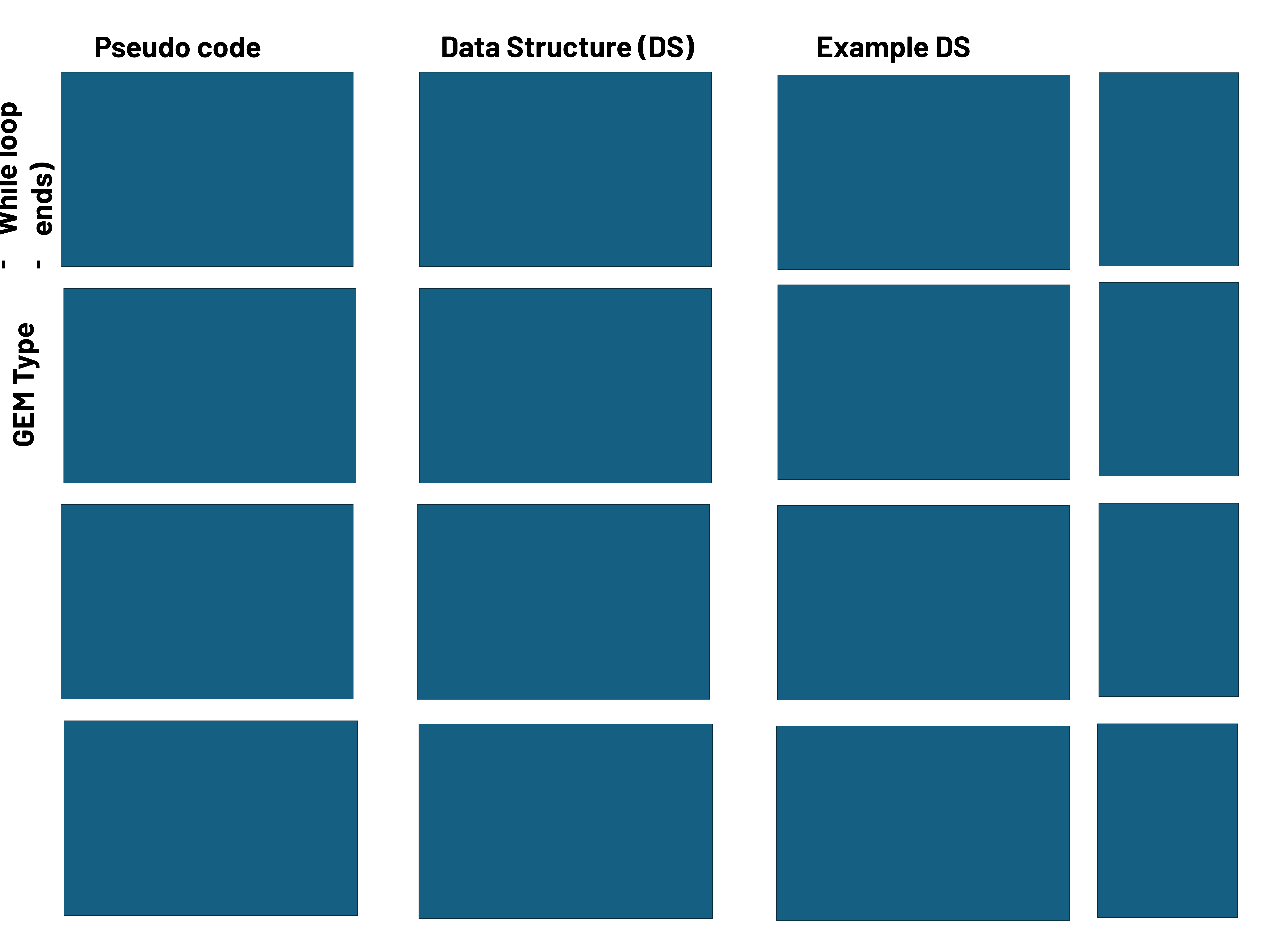

Data Structure (DS)
Example DS
Pseudo code
Replication
(store last
Step
While loop
ends)

GEM Type